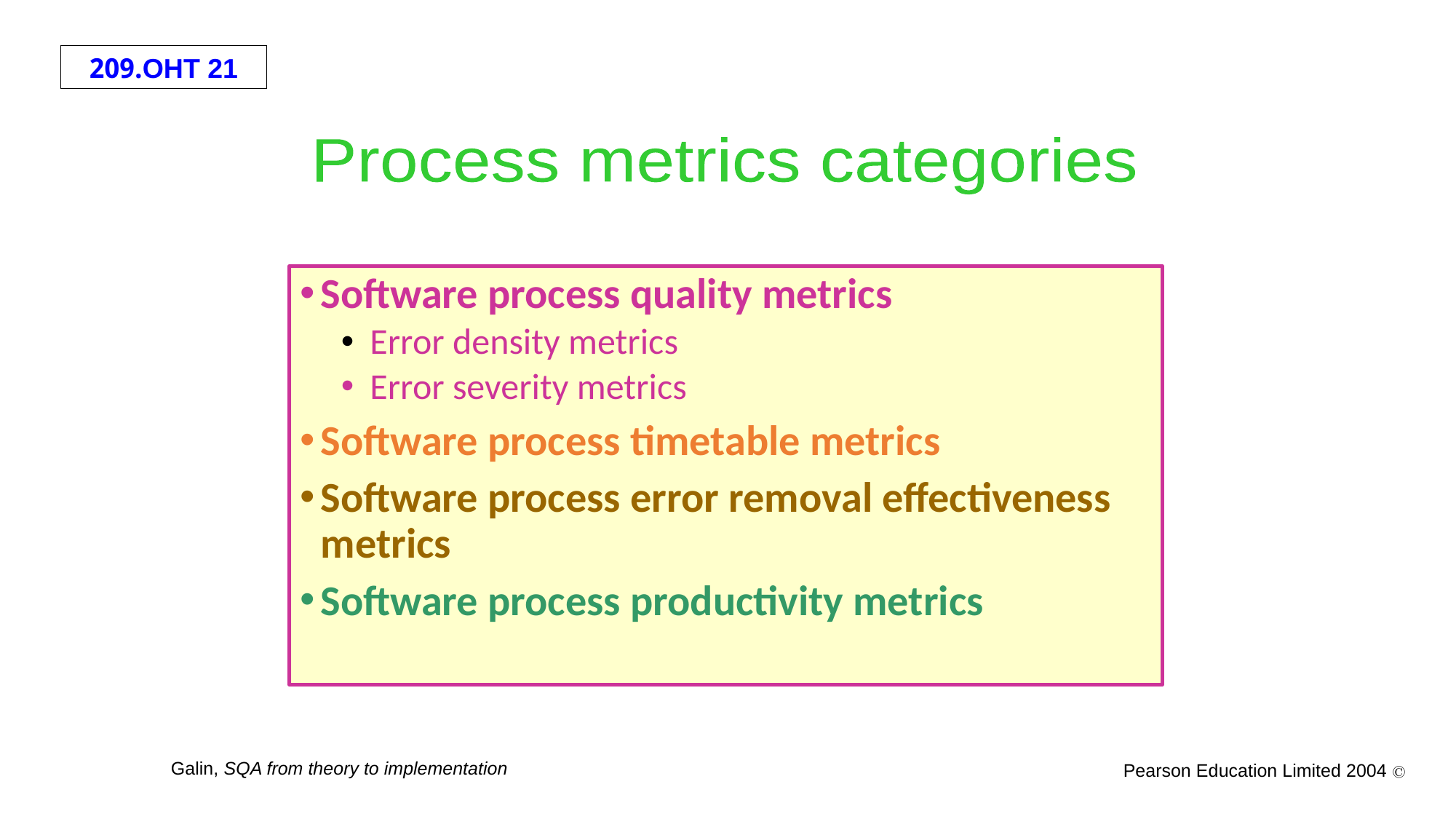

# Process metrics categories
Process metrics categories
Software process quality metrics
 Error density metrics
 Error severity metrics
Software process timetable metrics
Software process error removal effectiveness metrics
Software process productivity metrics